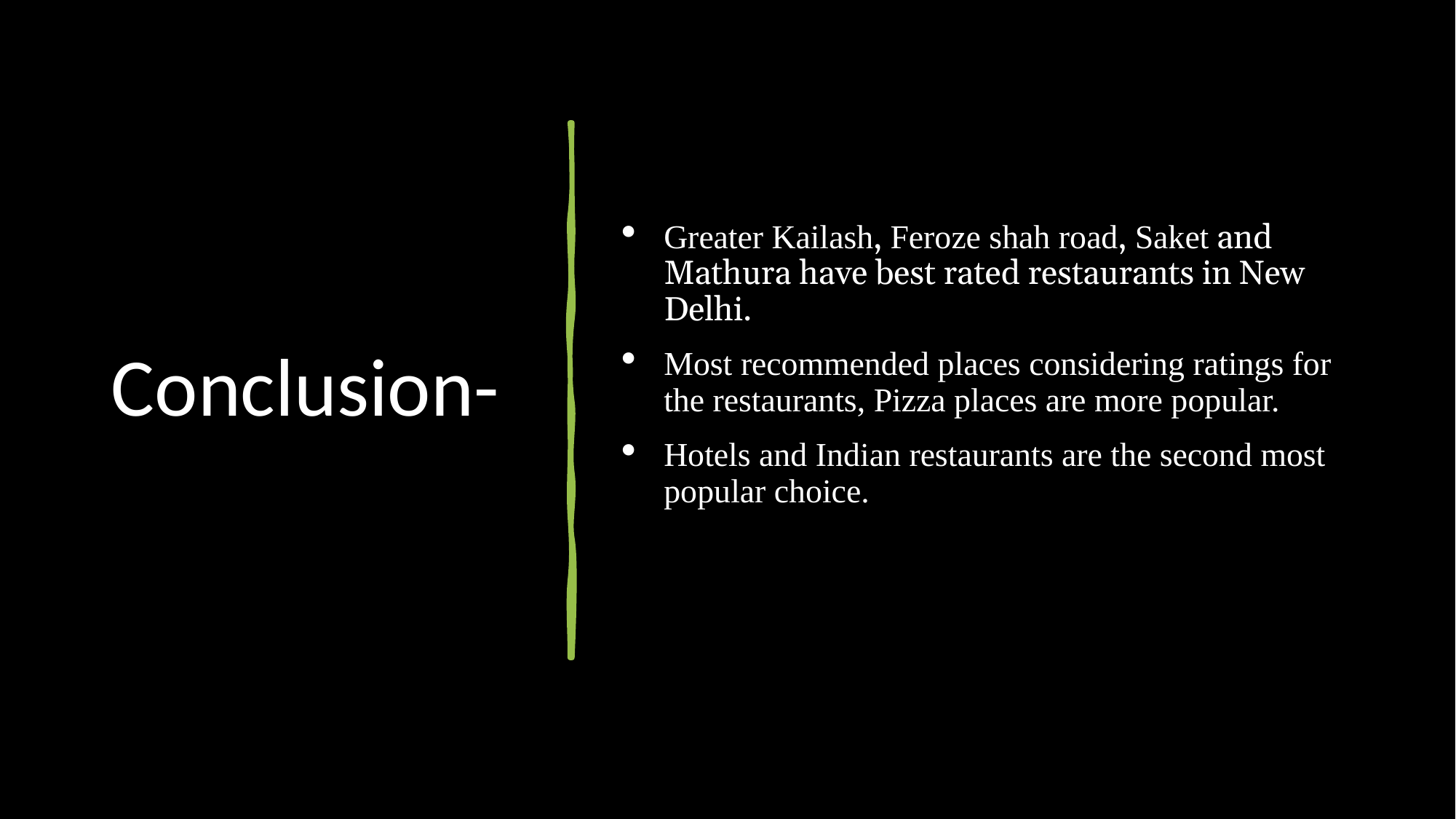

# Conclusion-
Greater Kailash, Feroze shah road, Saket and Mathura have best rated restaurants in New Delhi.
Most recommended places considering ratings for the restaurants, Pizza places are more popular.
Hotels and Indian restaurants are the second most popular choice.